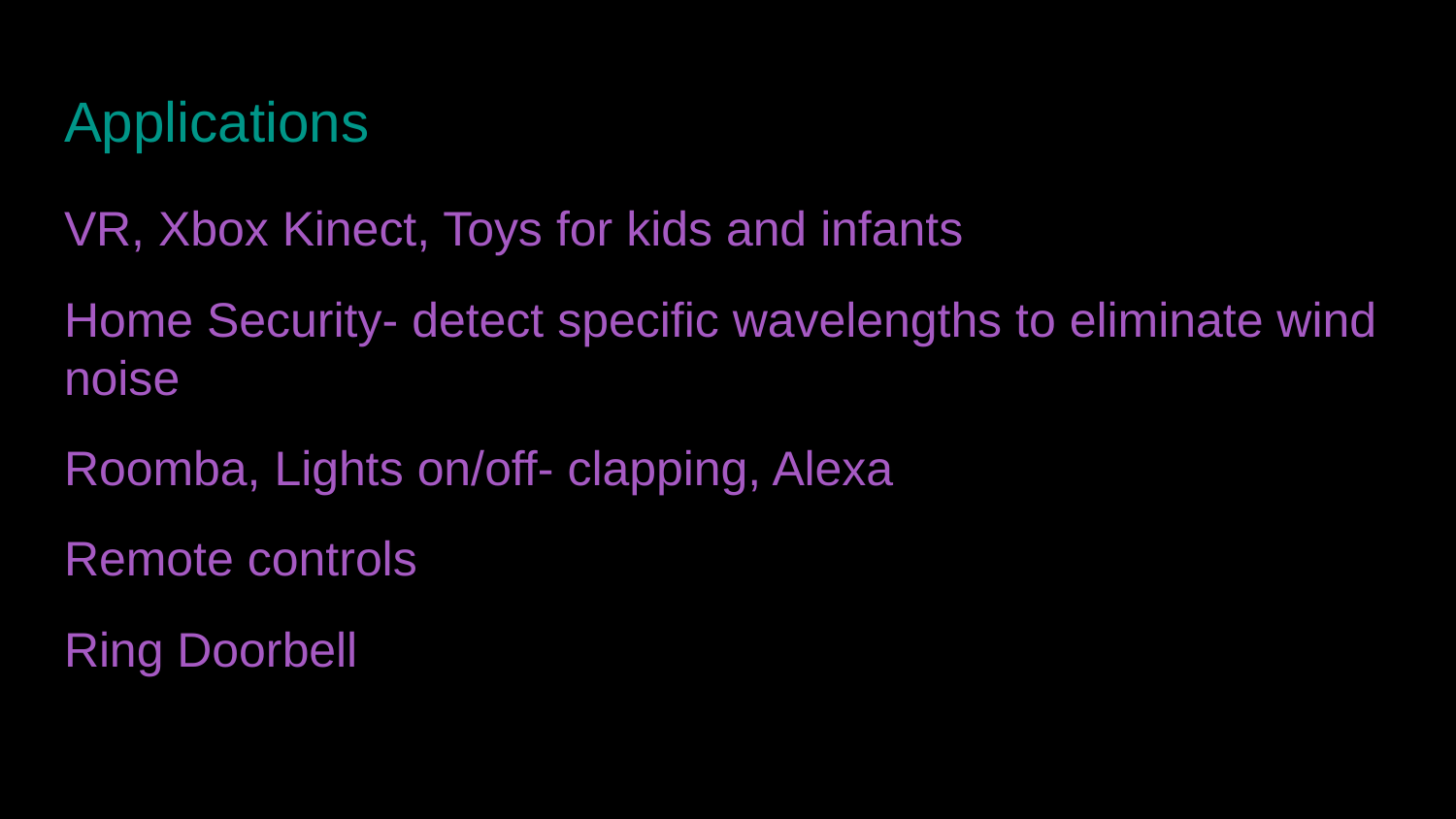

# Applications
VR, Xbox Kinect, Toys for kids and infants
Home Security- detect specific wavelengths to eliminate wind noise
Roomba, Lights on/off- clapping, Alexa
Remote controls
Ring Doorbell